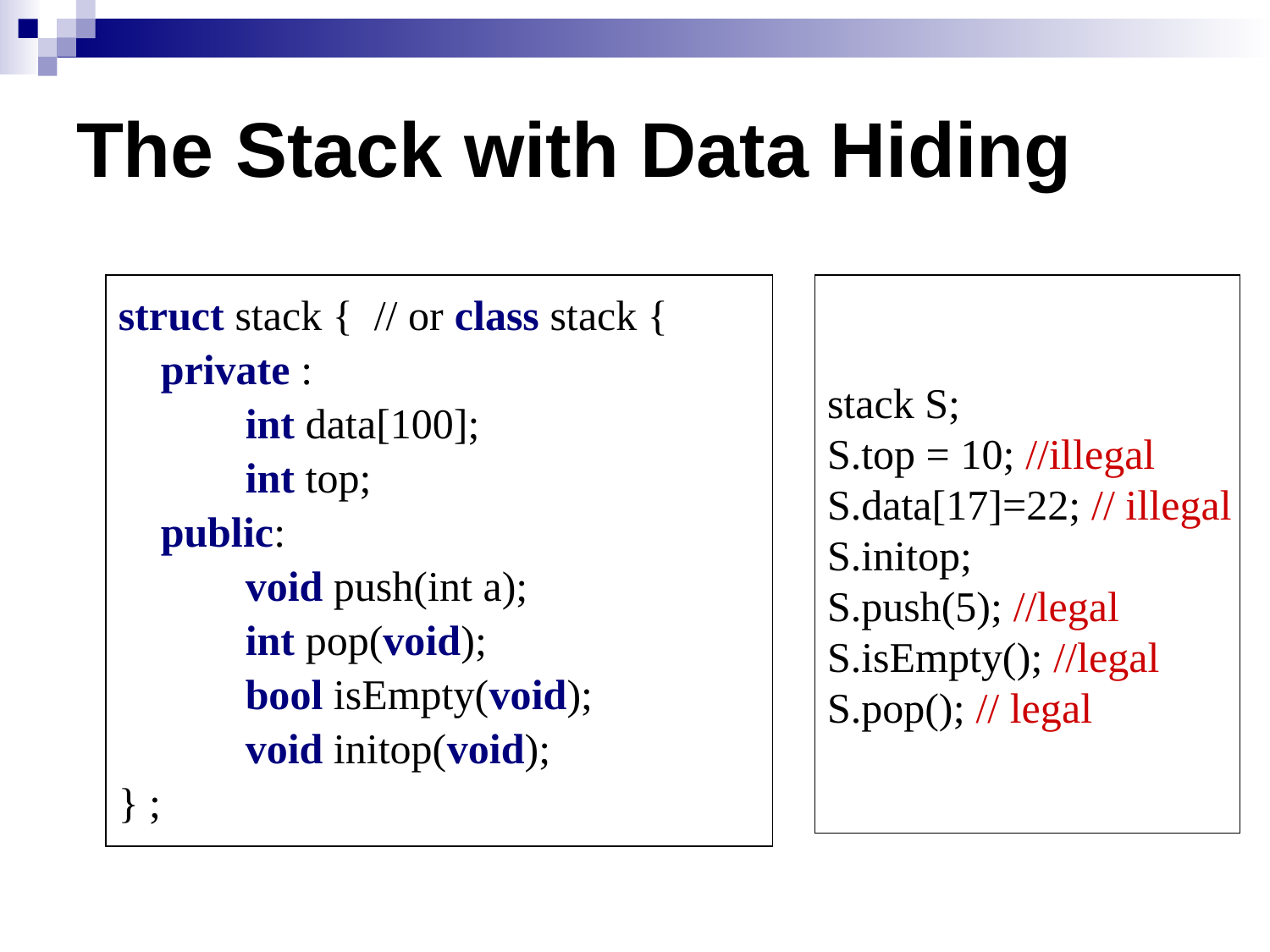

# The Stack with Data Hiding
struct stack {  // or class stack {
    private :
	int data[100];
 	int top;
    public:
	void push(int a);
	int pop(void);
	bool isEmpty(void);
            void initop(void);
} ;

stack S;
S.top = 10; //illegal
S.data[17]=22; // illegal
S.initop;
S.push(5); //legal
S.isEmpty(); //legal
S.pop(); // legal